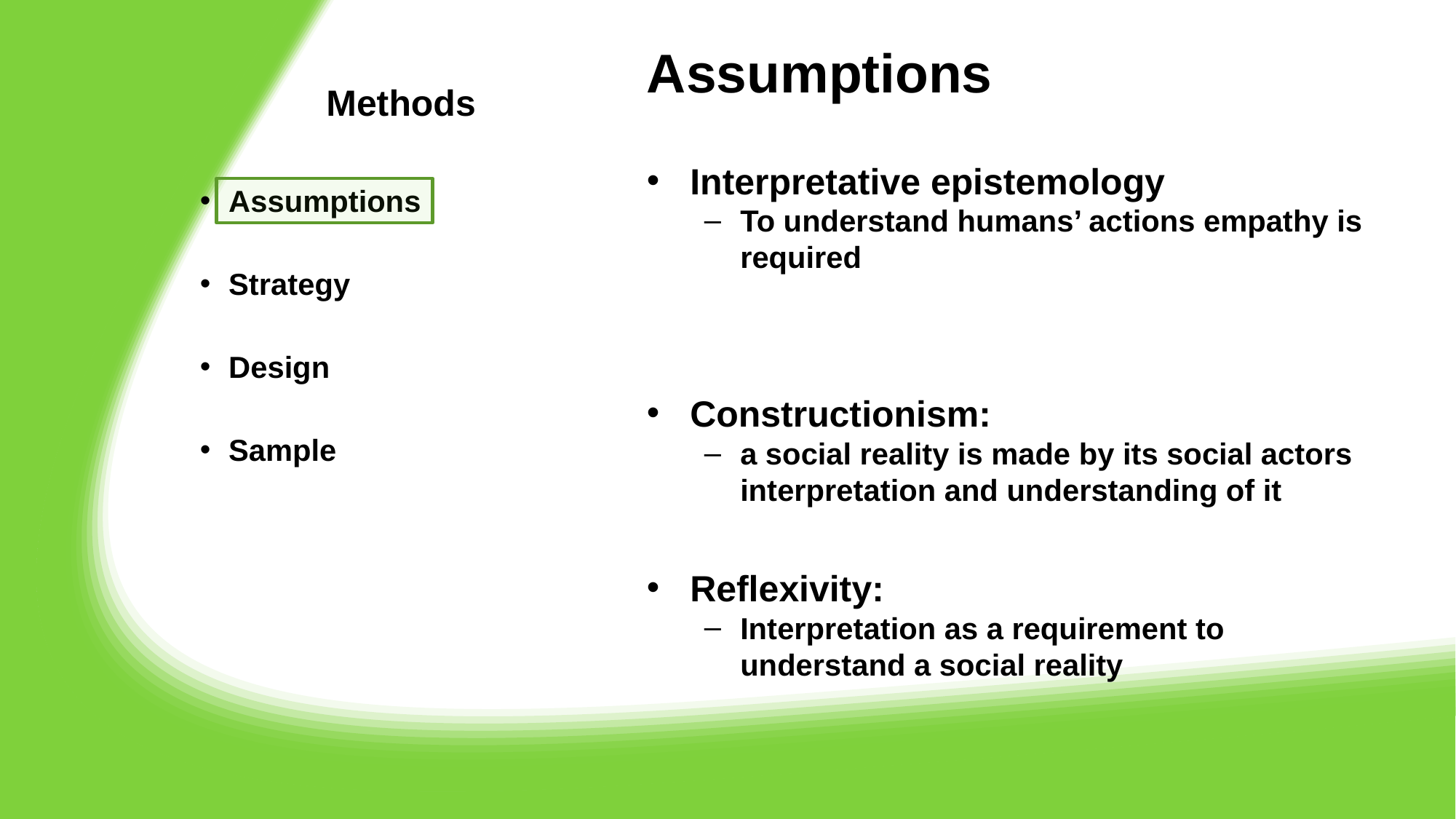

# Methods
Assumptions

Interpretative epistemology
To understand humans’ actions empathy is required

Constructionism:
a social reality is made by its social actors interpretation and understanding of it

Reflexivity:
Interpretation as a requirement to understand a social reality

Assumptions

Strategy

Design

Sample